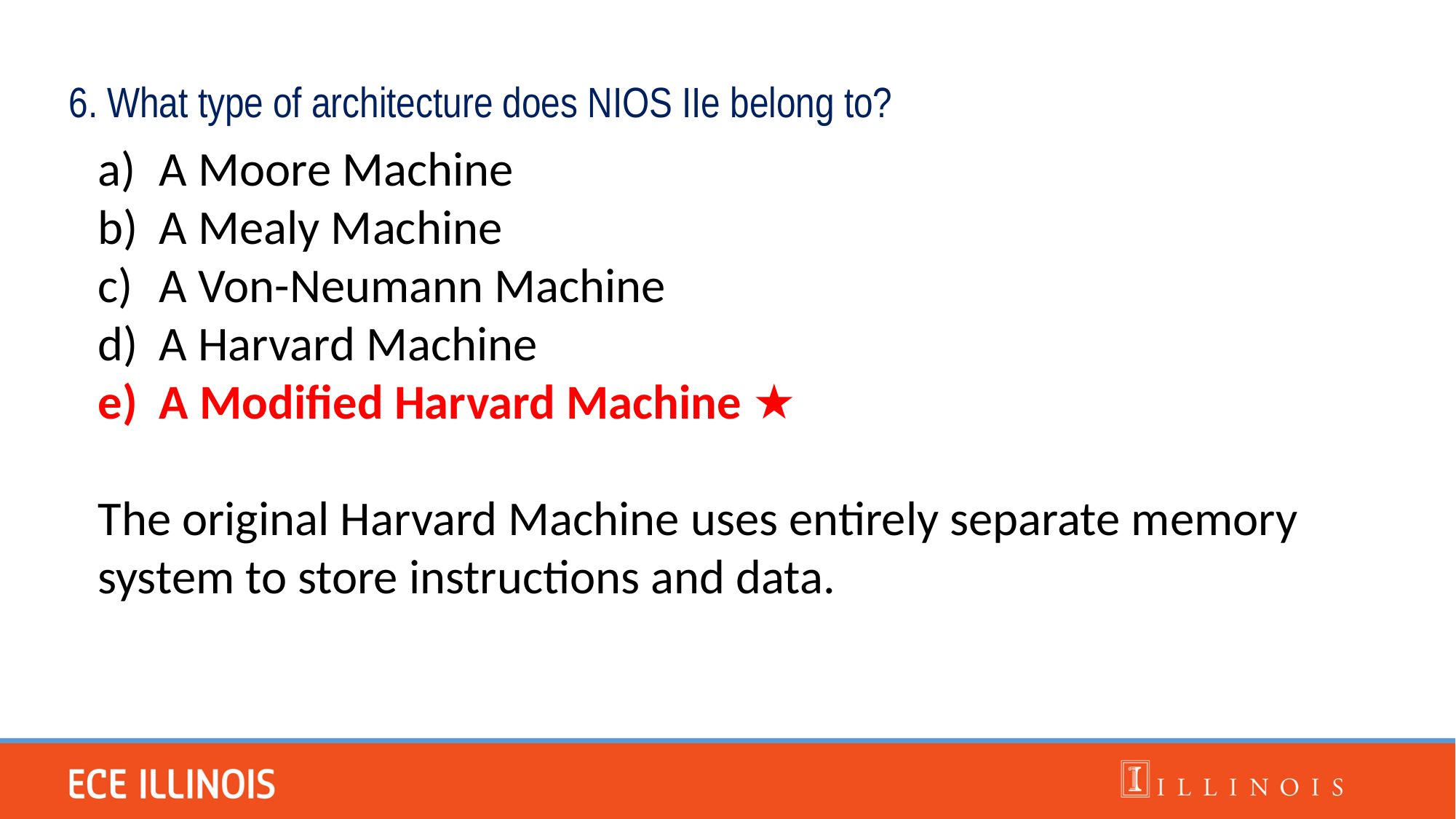

6. What type of architecture does NIOS IIe belong to?
A Moore Machine
A Mealy Machine
A Von-Neumann Machine
A Harvard Machine
A Modified Harvard Machine ★

The original Harvard Machine uses entirely separate memory system to store instructions and data.